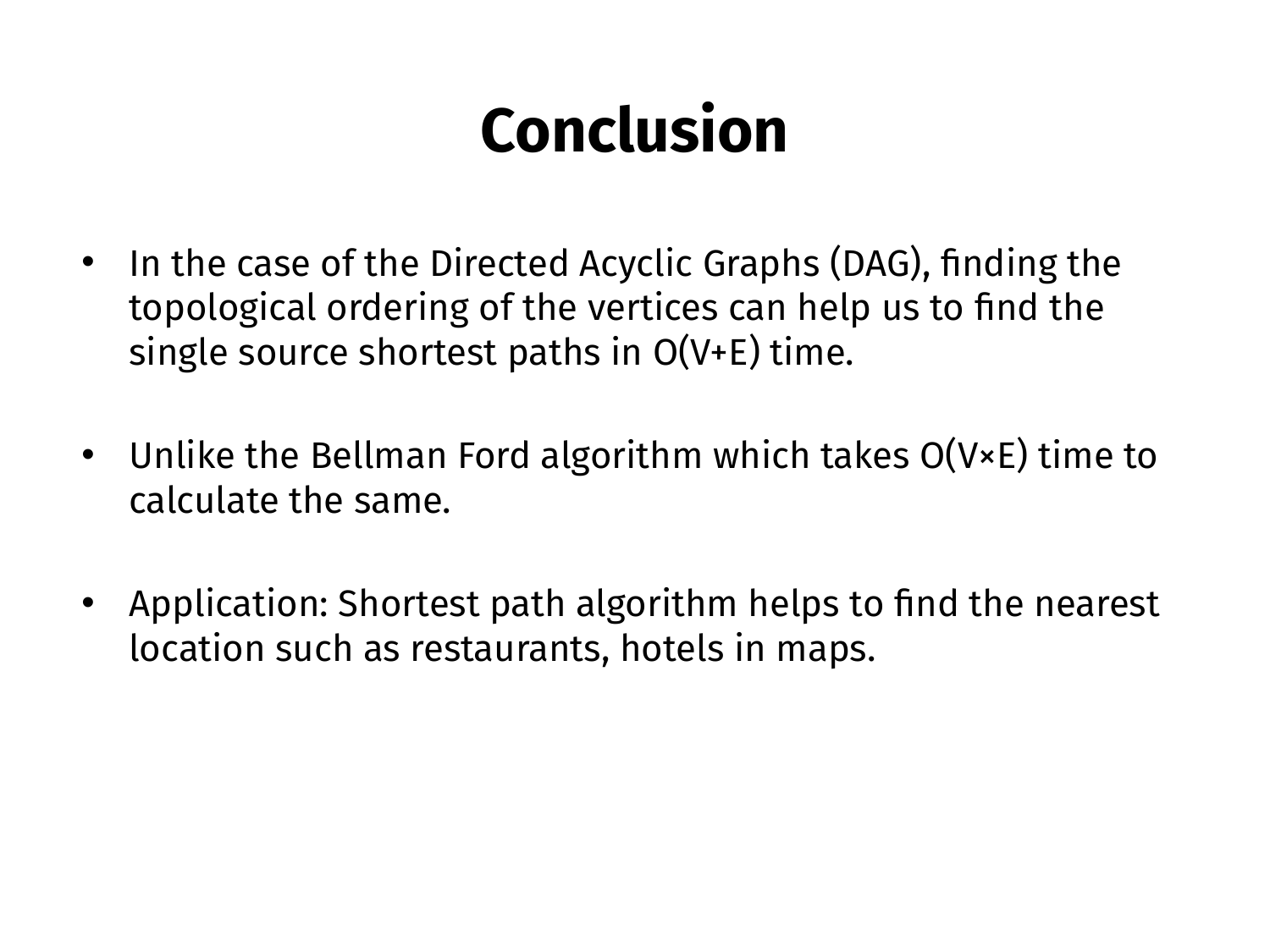

# Conclusion
In the case of the Directed Acyclic Graphs (DAG), finding the topological ordering of the vertices can help us to find the single source shortest paths in O(V+E) time.

Unlike the Bellman Ford algorithm which takes O(V×E) time to calculate the same.

Application: Shortest path algorithm helps to find the nearest location such as restaurants, hotels in maps.